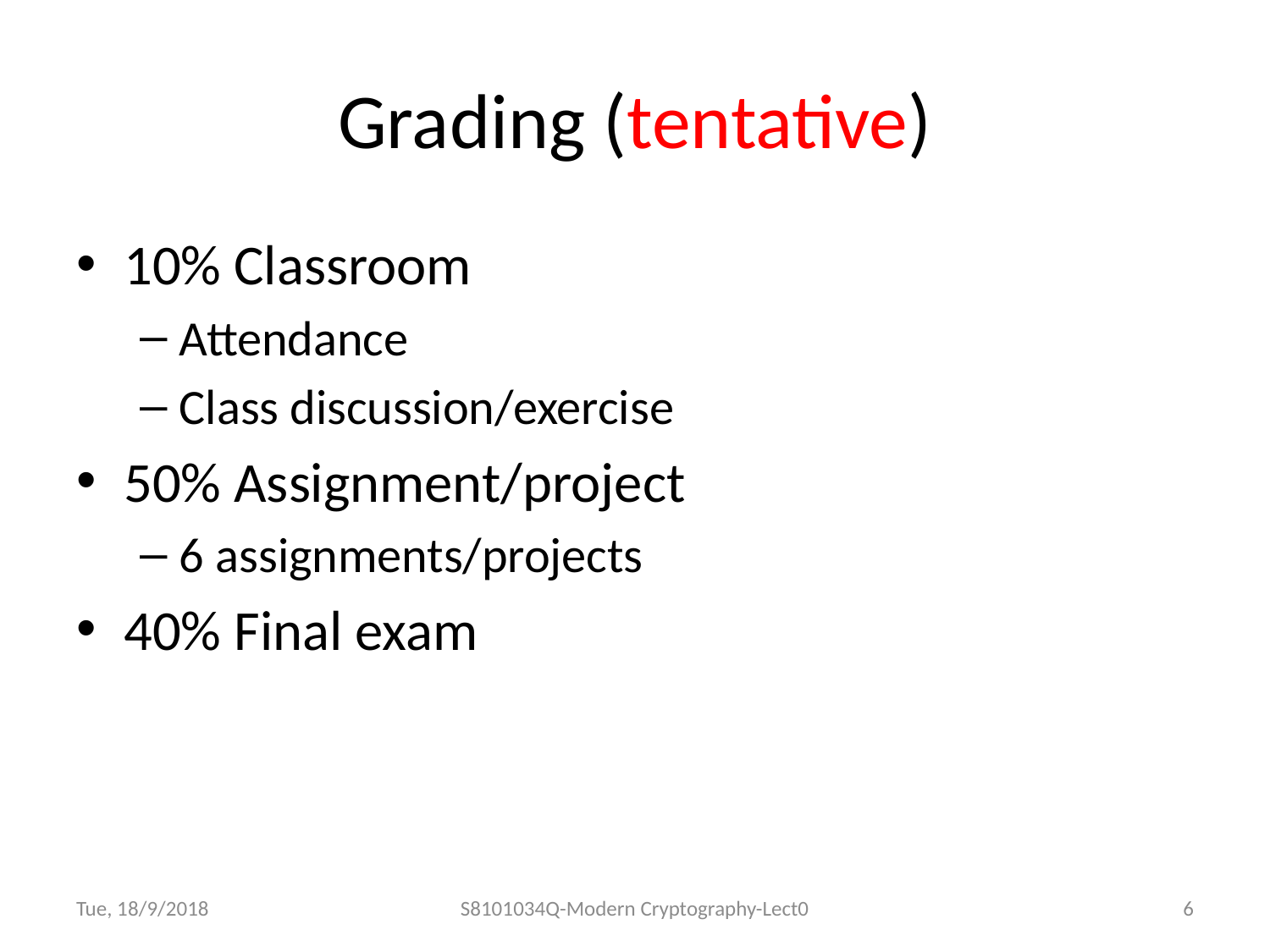

# Grading (tentative)
10% Classroom
Attendance
Class discussion/exercise
50% Assignment/project
6 assignments/projects
40% Final exam

Tue, 18/9/2018
S8101034Q-Modern Cryptography-Lect0
6